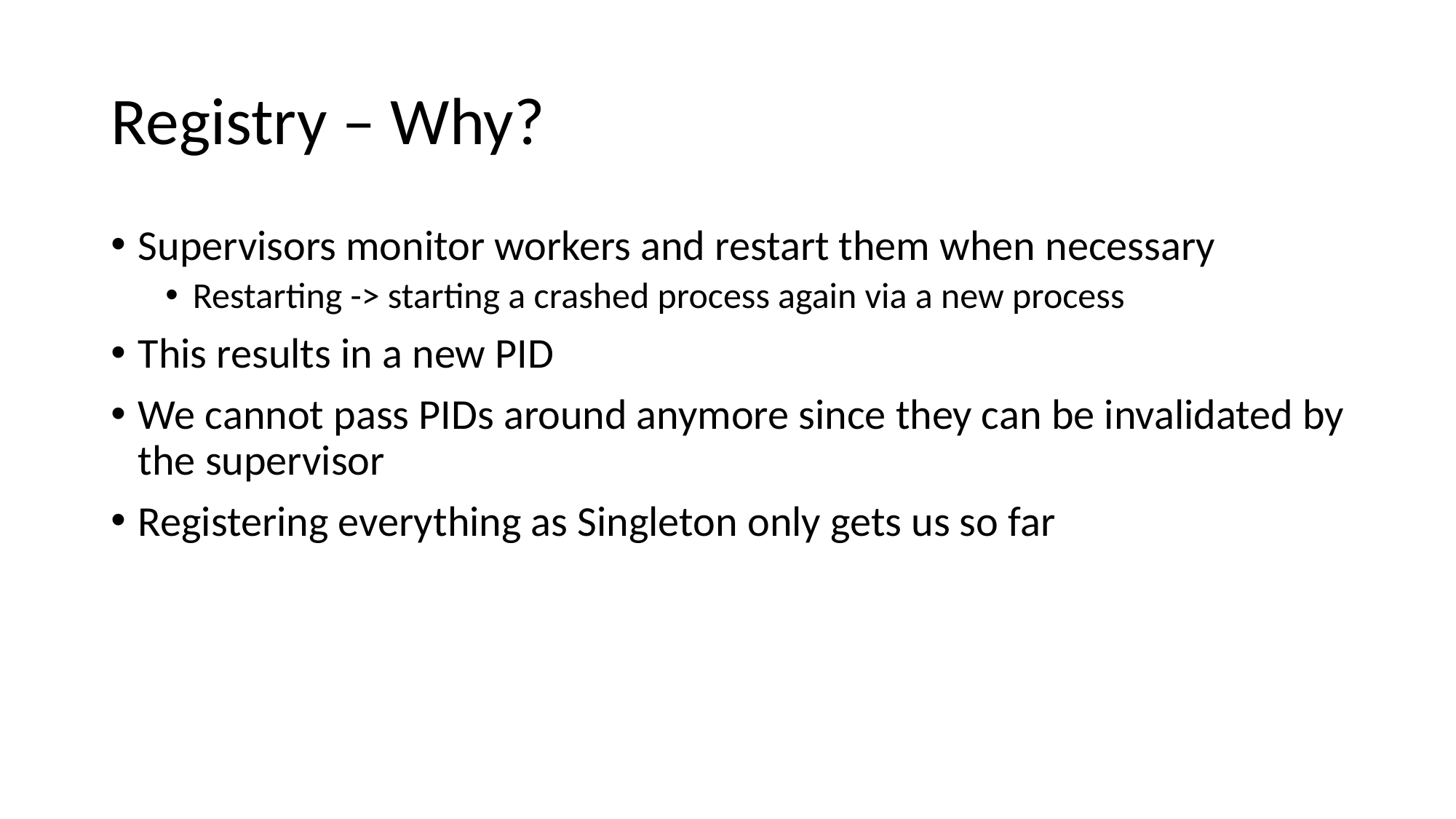

# Registry – Why?
Supervisors monitor workers and restart them when necessary
Restarting -> starting a crashed process again via a new process
This results in a new PID
We cannot pass PIDs around anymore since they can be invalidated by the supervisor
Registering everything as Singleton only gets us so far